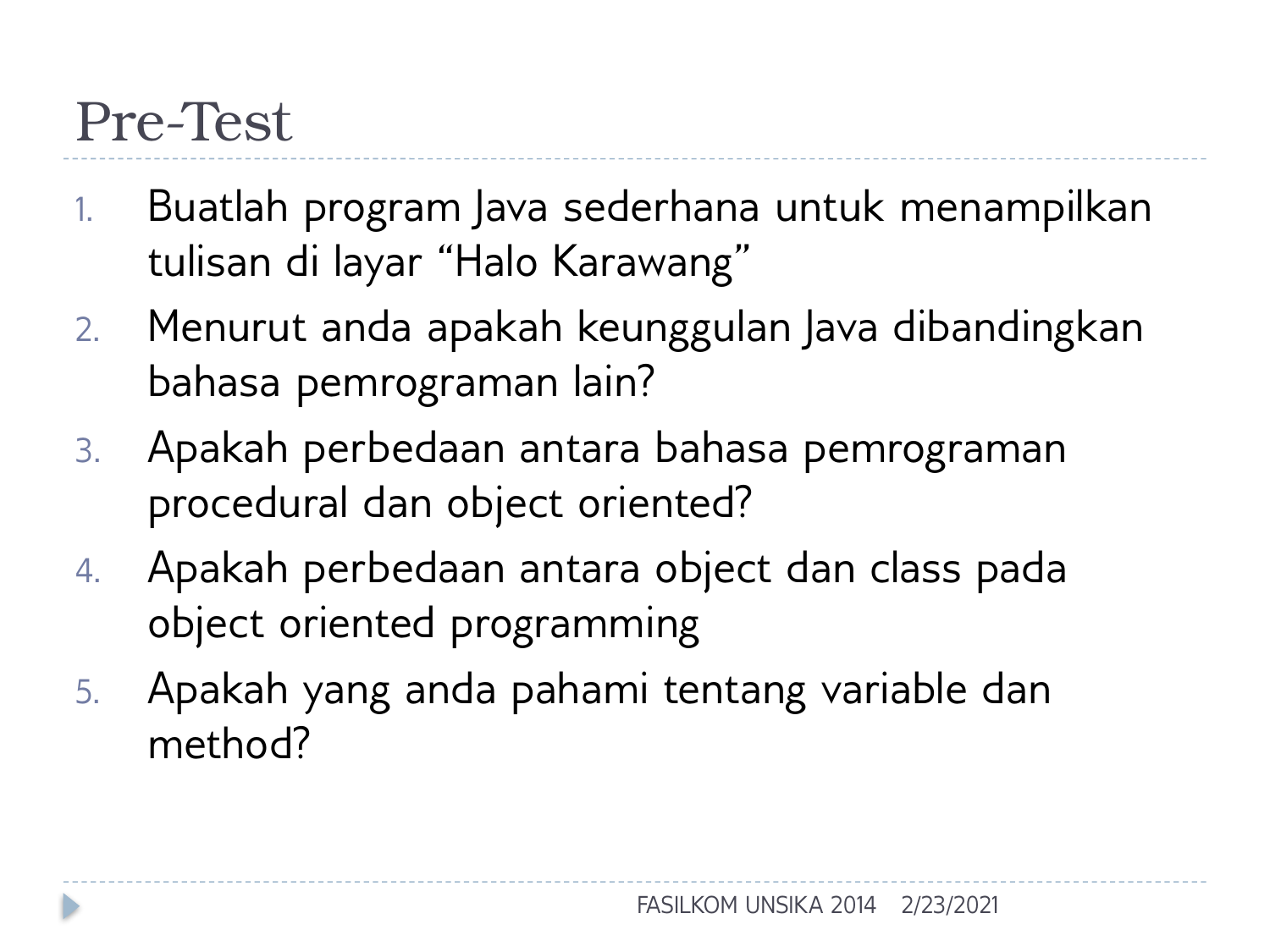

# Pre-Test
Buatlah program Java sederhana untuk menampilkan tulisan di layar “Halo Karawang”
Menurut anda apakah keunggulan Java dibandingkan bahasa pemrograman lain?
Apakah perbedaan antara bahasa pemrograman procedural dan object oriented?
Apakah perbedaan antara object dan class pada object oriented programming
Apakah yang anda pahami tentang variable dan method?
FASILKOM UNSIKA 2014
2/23/2021